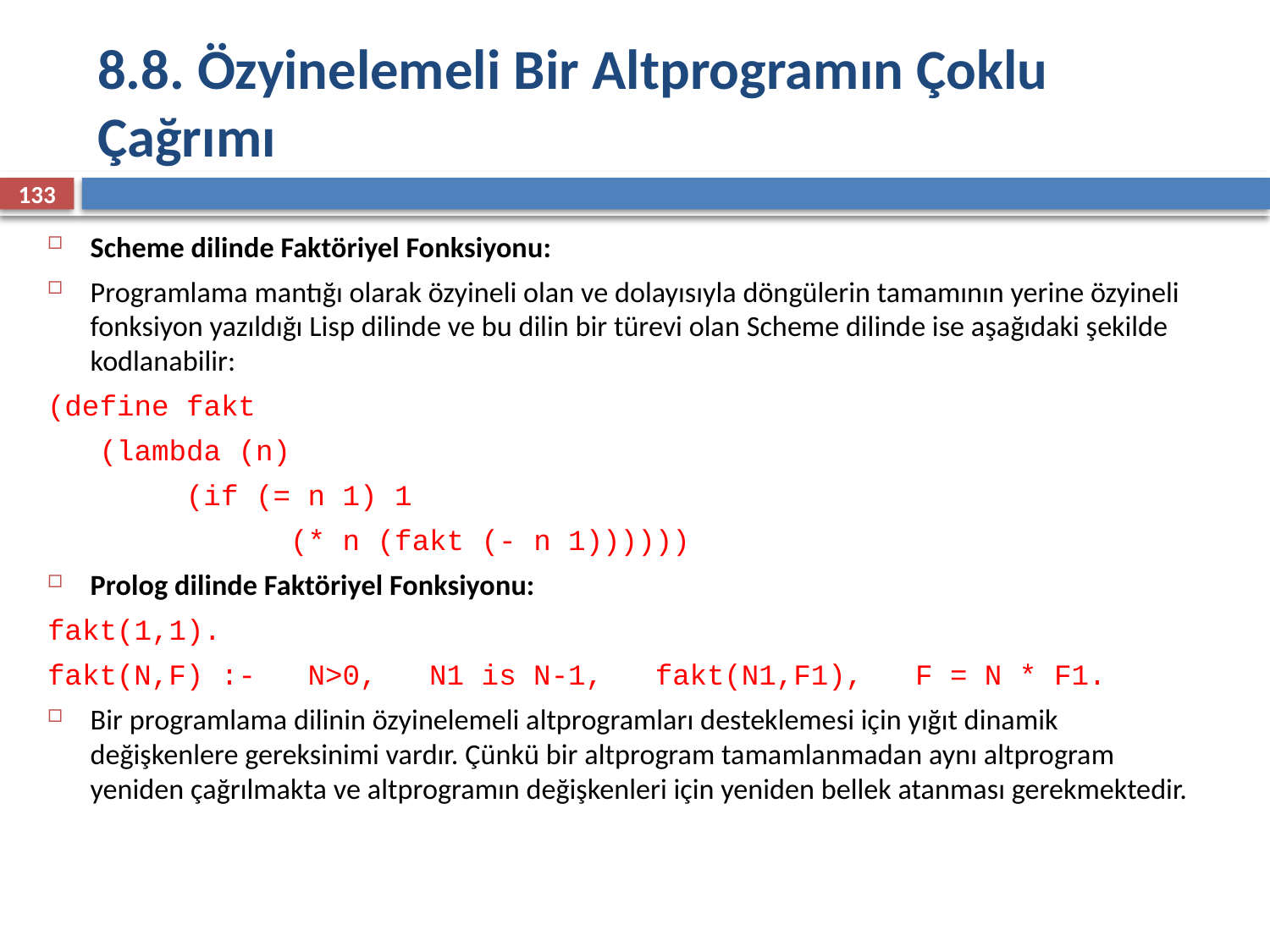

# 8.8. Özyinelemeli Bir Altprogramın Çoklu Çağrımı
133
Scheme dilinde Faktöriyel Fonksiyonu:
Programlama mantığı olarak özyineli olan ve dolayısıyla döngülerin tamamının yerine özyineli fonksiyon yazıldığı Lisp dilinde ve bu dilin bir türevi olan Scheme dilinde ise aşağıdaki şekilde kodlanabilir:
(define fakt
   (lambda (n)
        (if (= n 1) 1
              (* n (fakt (- n 1))))))
Prolog dilinde Faktöriyel Fonksiyonu:
fakt(1,1).
fakt(N,F) :-   N>0,   N1 is N-1,   fakt(N1,F1),   F = N * F1.
Bir programlama dilinin özyinelemeli altprogramları desteklemesi için yığıt dinamik değişkenlere gereksinimi vardır. Çünkü bir altprogram tamamlanmadan aynı altprogram yeniden çağrılmakta ve altprogramın değişkenleri için yeniden bellek atanması gerekmektedir.